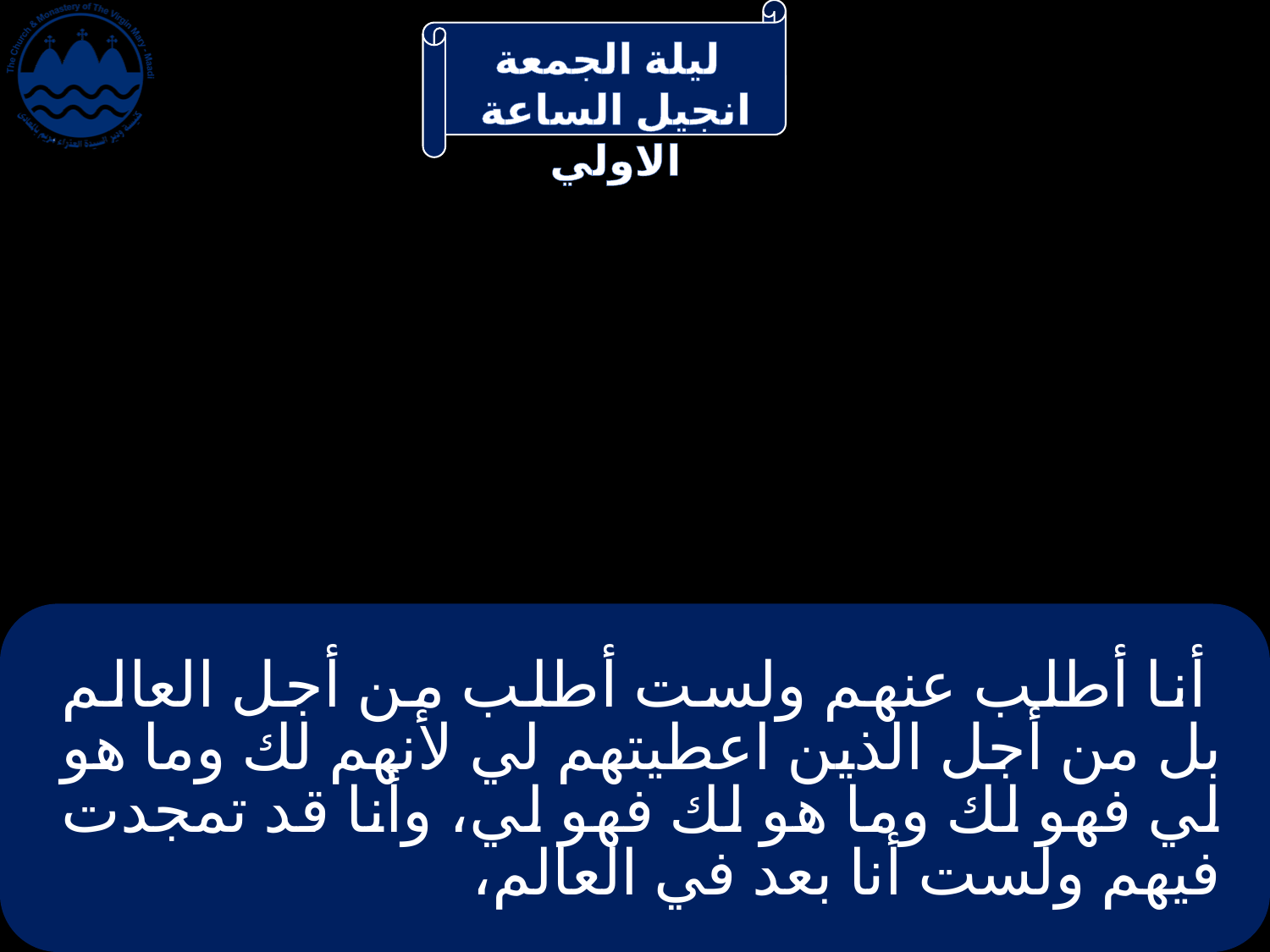

# أنا أطلب عنهم ولست أطلب من أجل العالم بل من أجل الذين اعطيتهم لي لأنهم لك وما هو لي فهو لك وما هو لك فهو لي، وأنا قد تمجدت فيهم ولست أنا بعد في العالم،